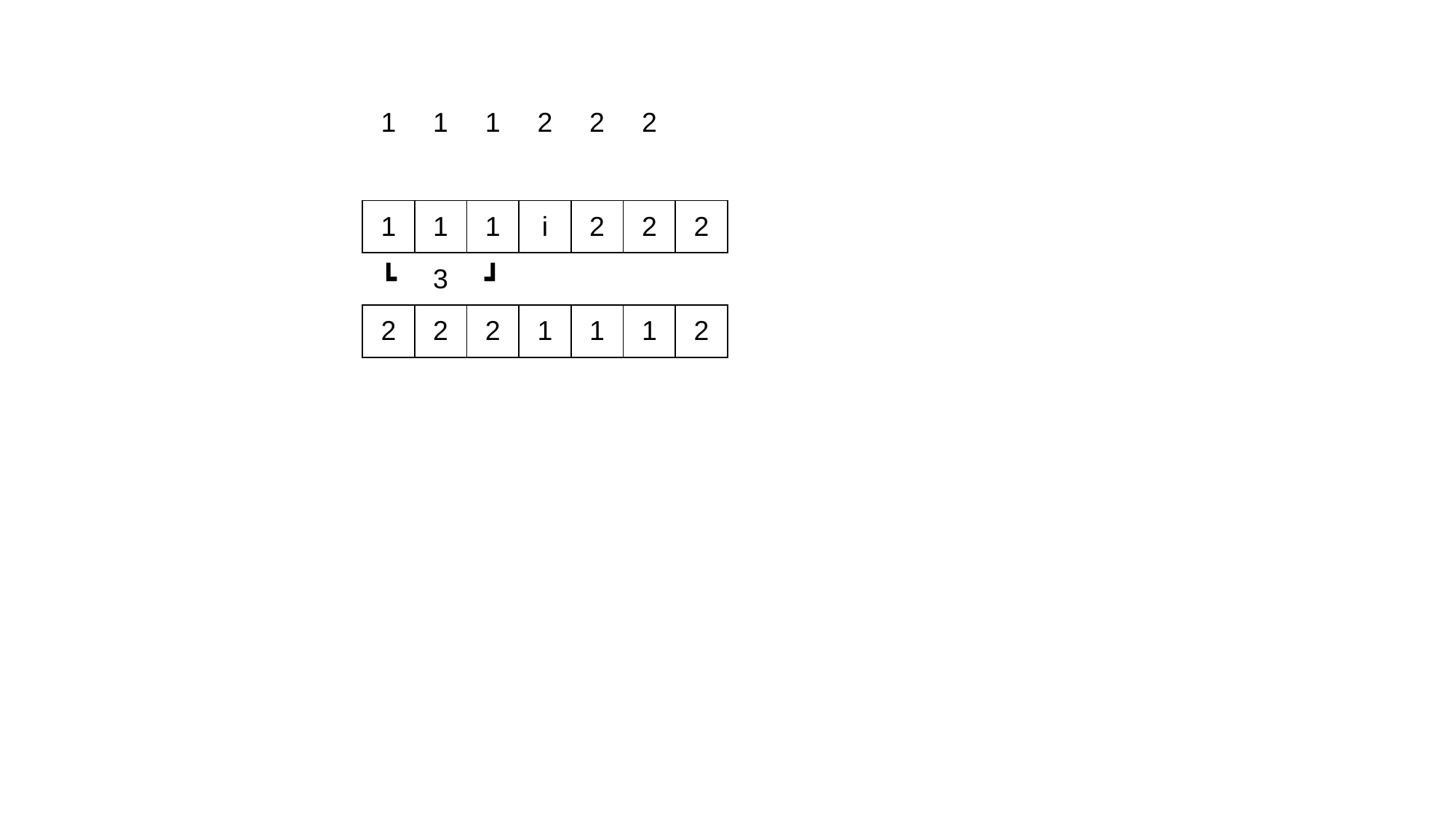

|  |  |  |  |  |  |  |
| --- | --- | --- | --- | --- | --- | --- |
| 1 | 1 | 1 | 2 | 2 | 2 |  |
|  |  |  |  |  |  |  |
| 1 | 1 | 1 | i | 2 | 2 | 2 |
| ┗ | 3 | ┛ |  |  |  |  |
| 2 | 2 | 2 | 1 | 1 | 1 | 2 |
|  |  |  |  |  |  |  |
|  |  |  |  |  |  |  |
|  |  |  |  |  |  |  |
|  |  |  |  |  |  |  |
|  |  |  |  |  |  |  |